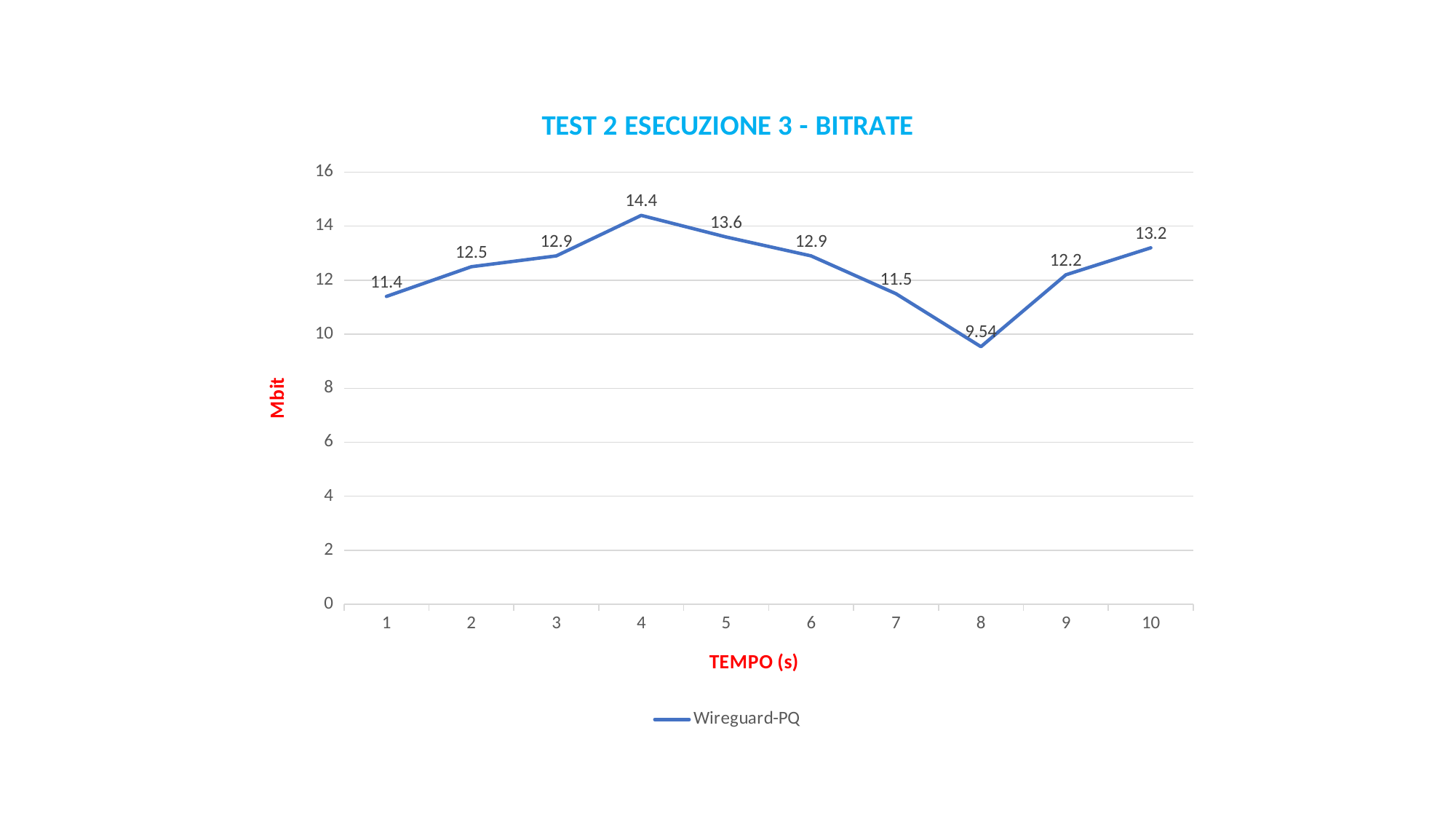

### Chart: TEST 2 ESECUZIONE 3 - BITRATE

| Category | Wireguard-PQ |
|---|---|
| 1 | 11.4 |
| 2 | 12.5 |
| 3 | 12.9 |
| 4 | 14.4 |
| 5 | 13.6 |
| 6 | 12.9 |
| 7 | 11.5 |
| 8 | 9.54 |
| 9 | 12.2 |
| 10 | 13.2 |